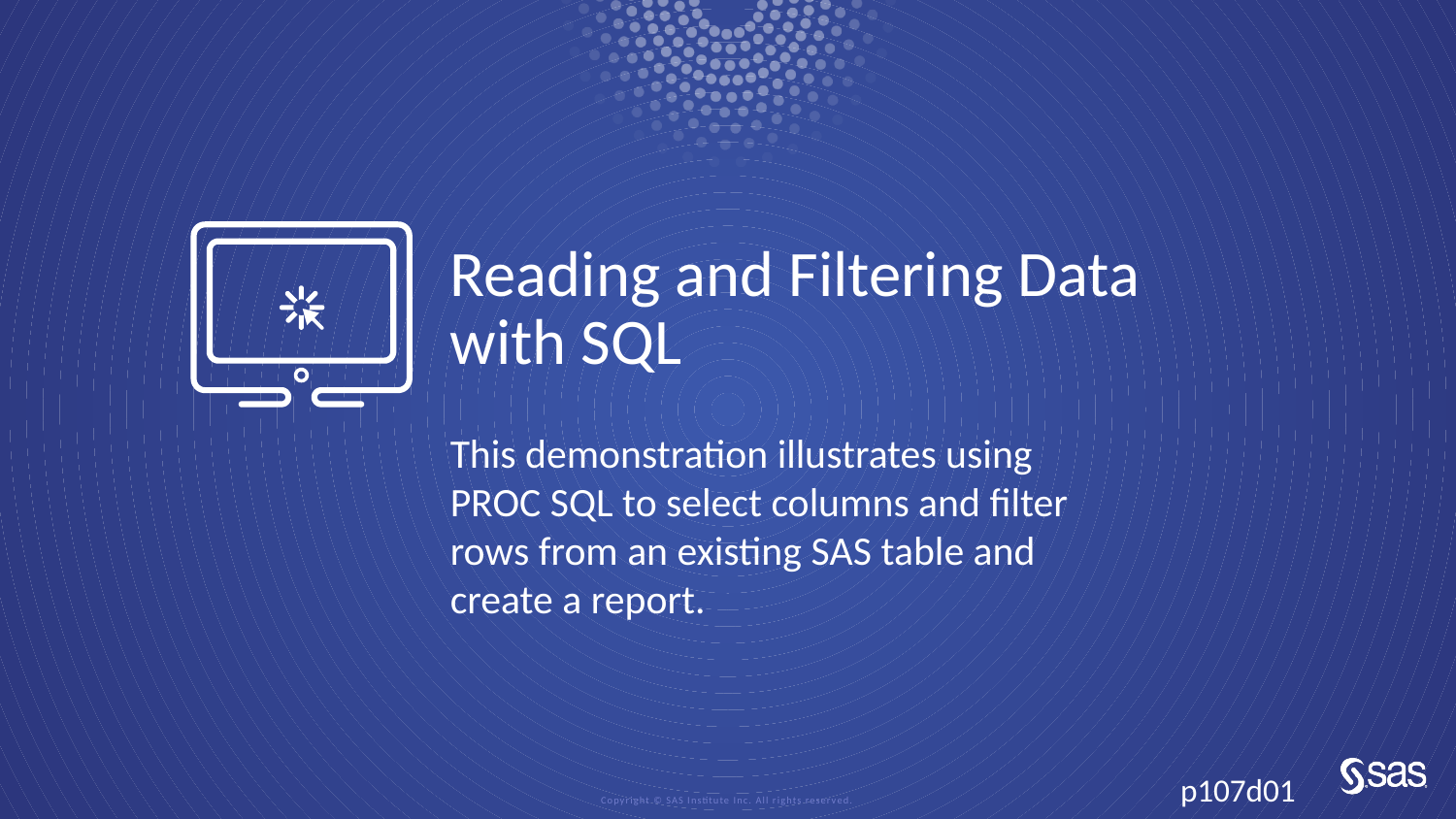

# Reading and Filtering Data with SQL
This demonstration illustrates using PROC SQL to select columns and filter rows from an existing SAS table and create a report.
p107d01